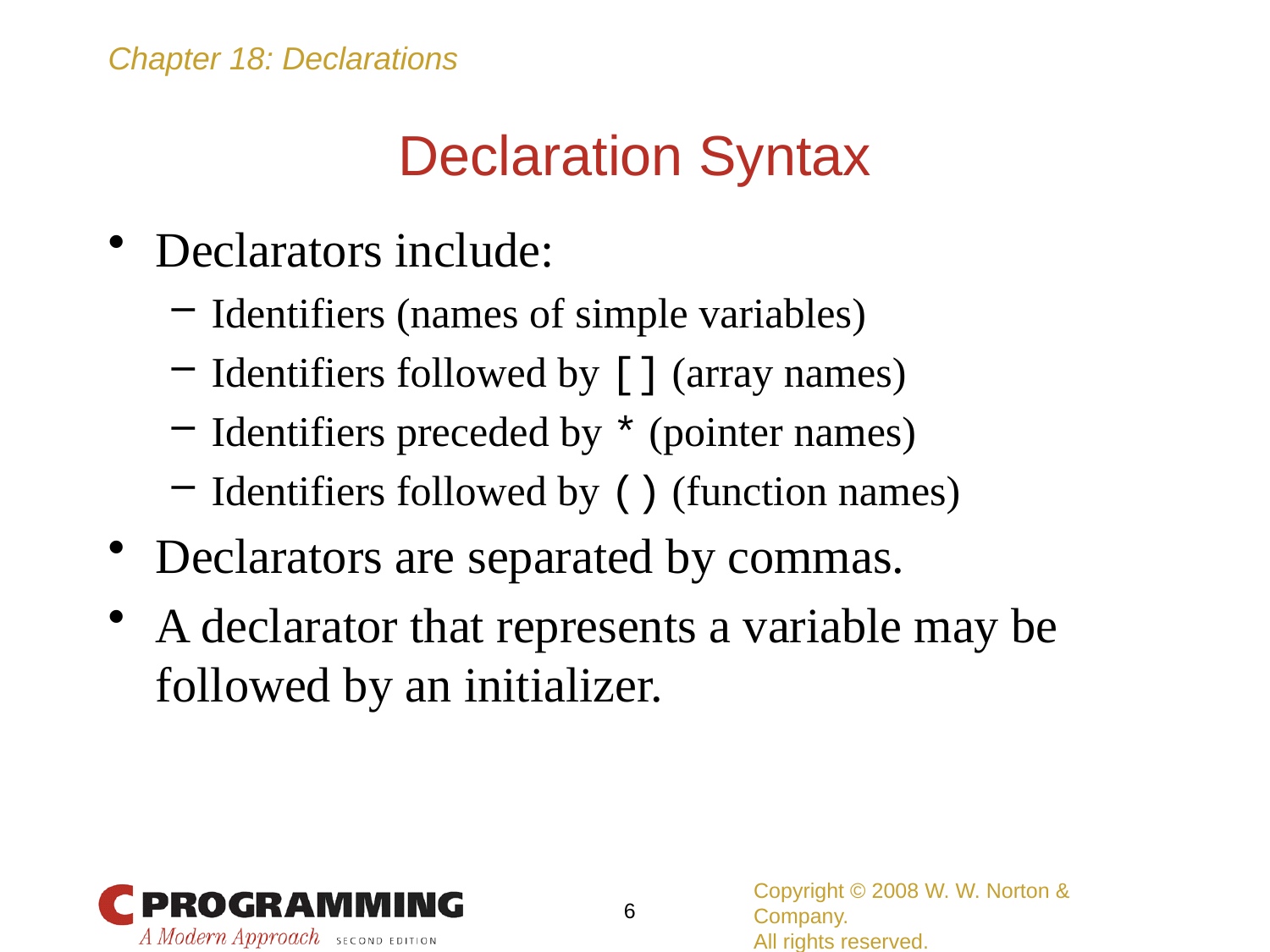

# Declaration Syntax
Declarators include:
Identifiers (names of simple variables)
Identifiers followed by [] (array names)
Identifiers preceded by * (pointer names)
Identifiers followed by () (function names)
Declarators are separated by commas.
A declarator that represents a variable may be followed by an initializer.
Copyright © 2008 W. W. Norton & Company.
All rights reserved.
6